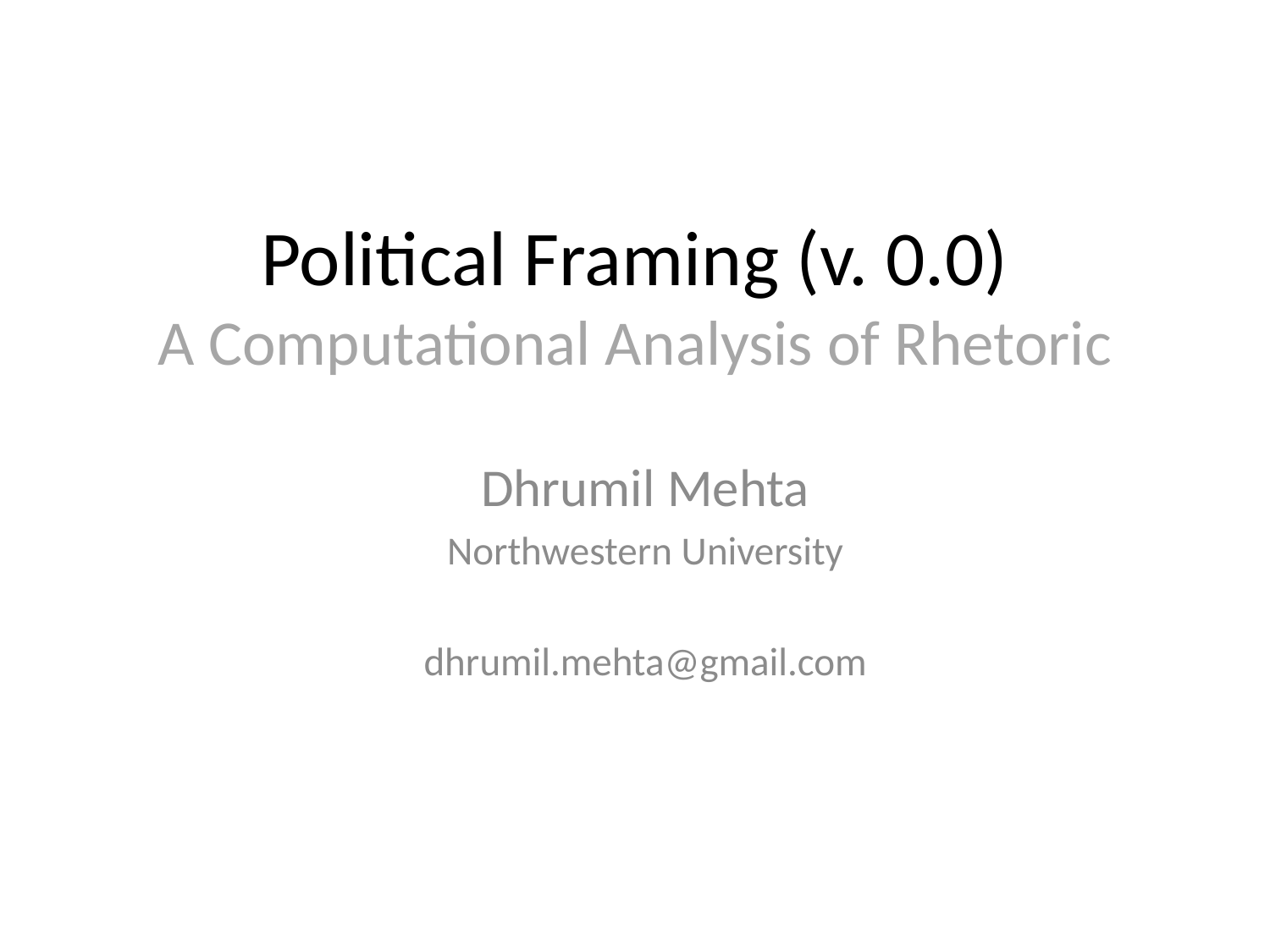

# Political Framing (v. 0.0) A Computational Analysis of Rhetoric
Dhrumil Mehta
Northwestern University

dhrumil.mehta@gmail.com